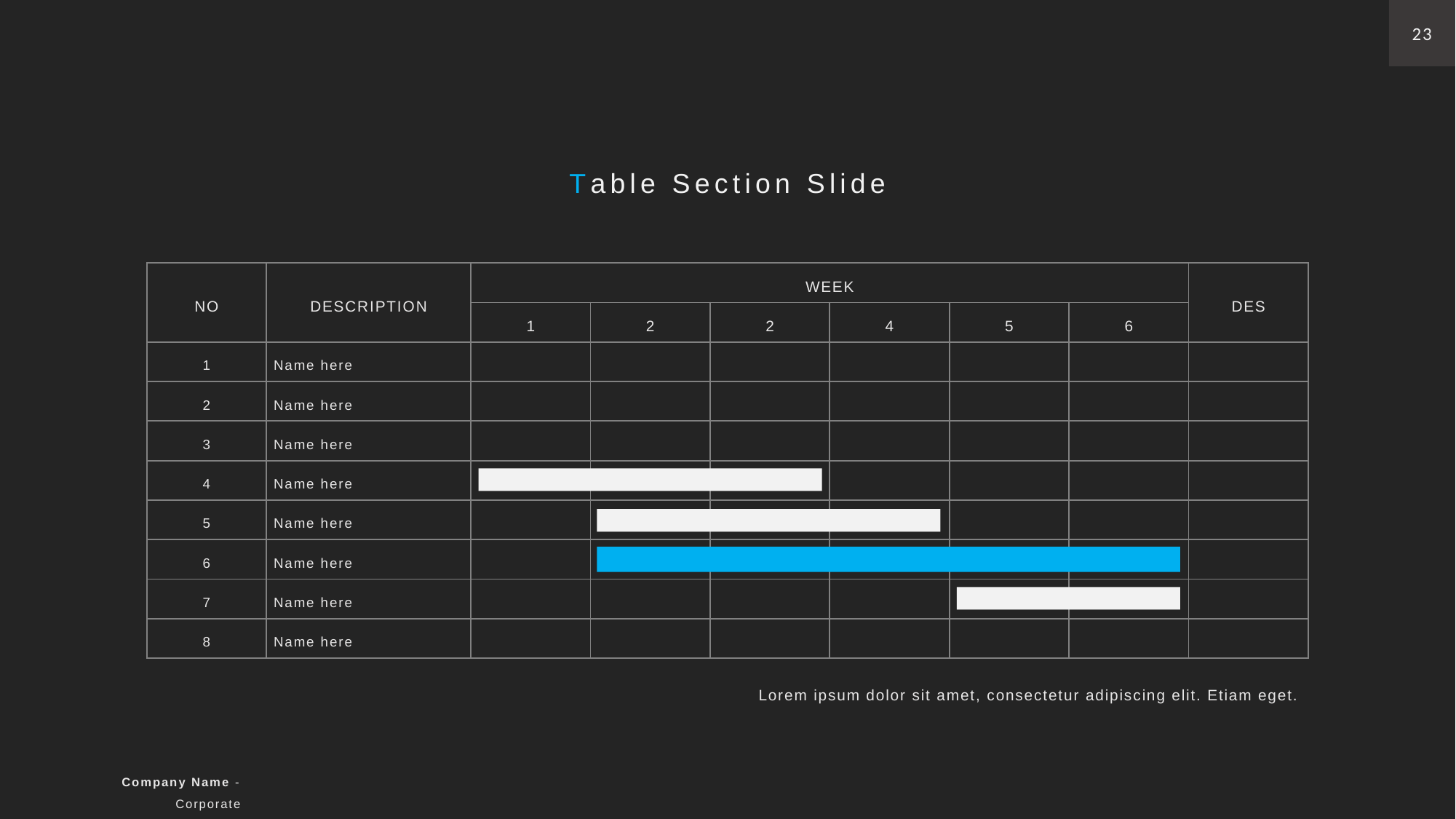

23
Table Section Slide
| NO | DESCRIPTION | WEEK |  |  |  |  |  | DES |
| --- | --- | --- | --- | --- | --- | --- | --- | --- |
|  |  | 1 | 2 | 2 | 4 | 5 | 6 |  |
| 1 | Name here |  |  |  |  |  |  |  |
| 2 | Name here |  |  |  |  |  |  |  |
| 3 | Name here |  |  |  |  |  |  |  |
| 4 | Name here |  |  |  |  |  |  |  |
| 5 | Name here |  |  |  |  |  |  |  |
| 6 | Name here |  |  |  |  |  |  |  |
| 7 | Name here |  |  |  |  |  |  |  |
| 8 | Name here |  |  |  |  |  |  |  |

Lorem ipsum dolor sit amet, consectetur adipiscing elit. Etiam eget.
Company Name - Corporate